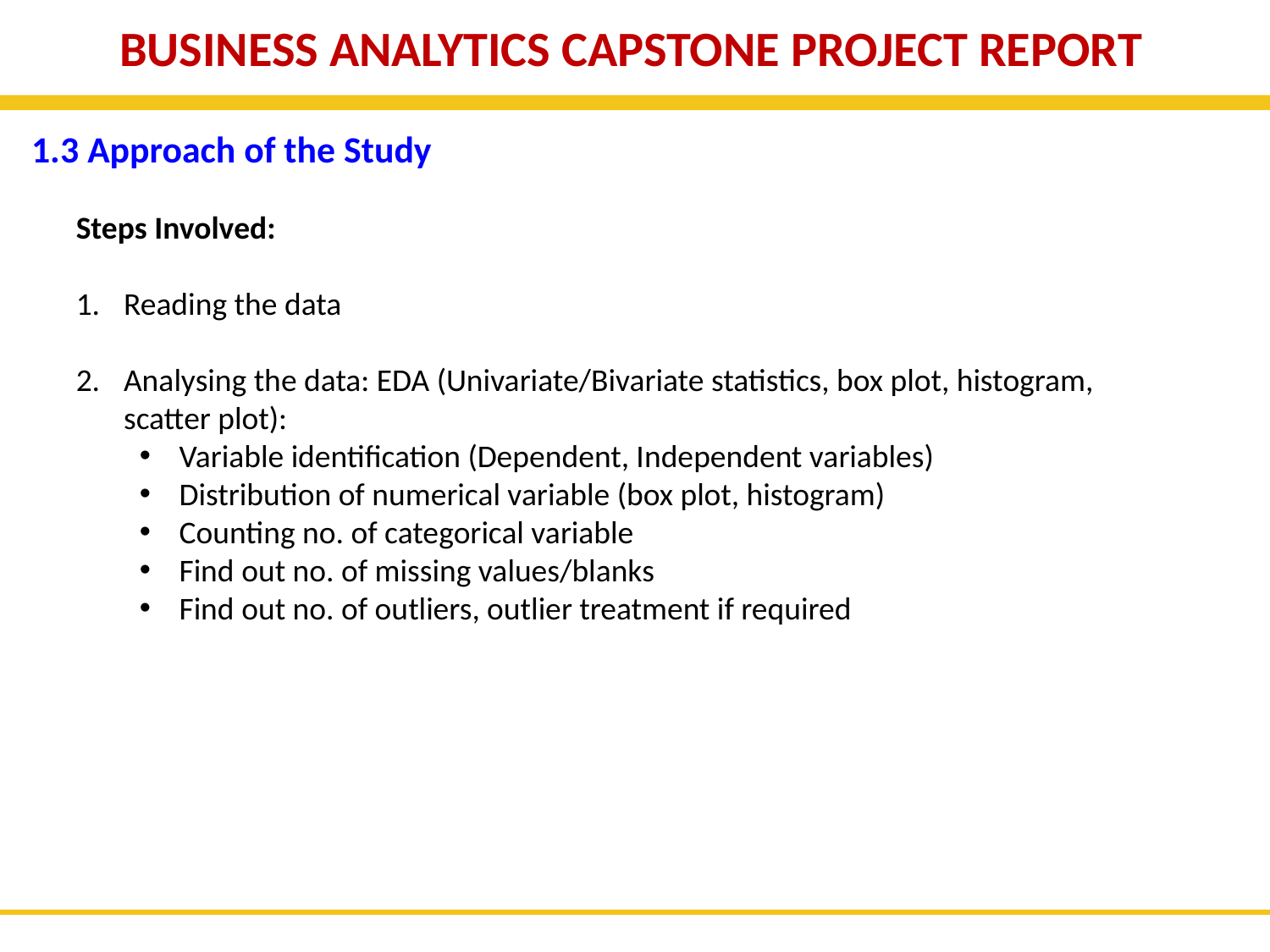

BUSINESS ANALYTICS CAPSTONE PROJECT REPORT

1.3 Approach of the Study
Steps Involved:

Reading the data

Analysing the data: EDA (Univariate/Bivariate statistics, box plot, histogram, scatter plot):
Variable identification (Dependent, Independent variables)
Distribution of numerical variable (box plot, histogram)
Counting no. of categorical variable
Find out no. of missing values/blanks
Find out no. of outliers, outlier treatment if required